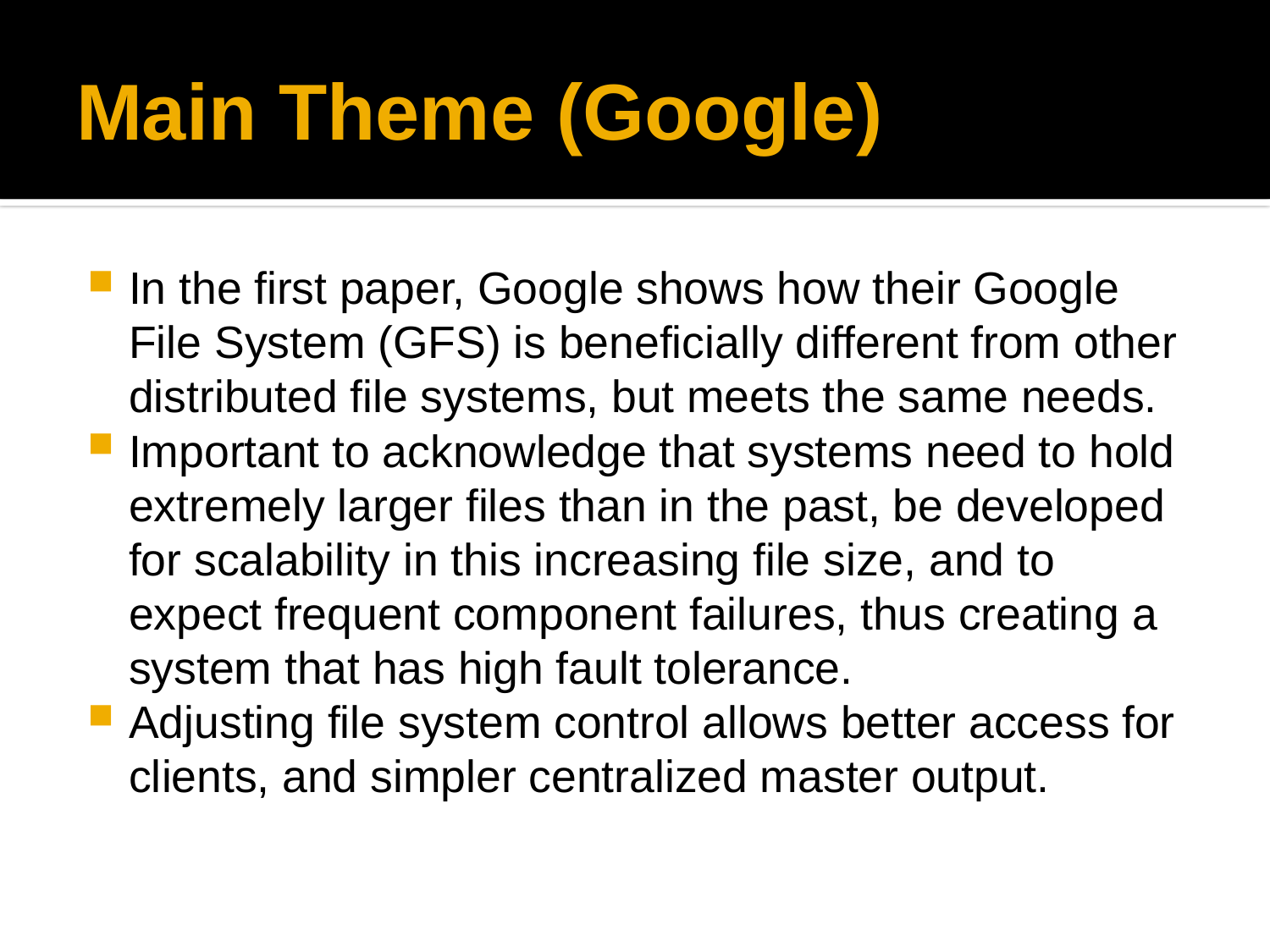

# Main Theme (Google)
In the first paper, Google shows how their Google File System (GFS) is beneficially different from other distributed file systems, but meets the same needs.
Important to acknowledge that systems need to hold extremely larger files than in the past, be developed for scalability in this increasing file size, and to expect frequent component failures, thus creating a system that has high fault tolerance.
Adjusting file system control allows better access for clients, and simpler centralized master output.